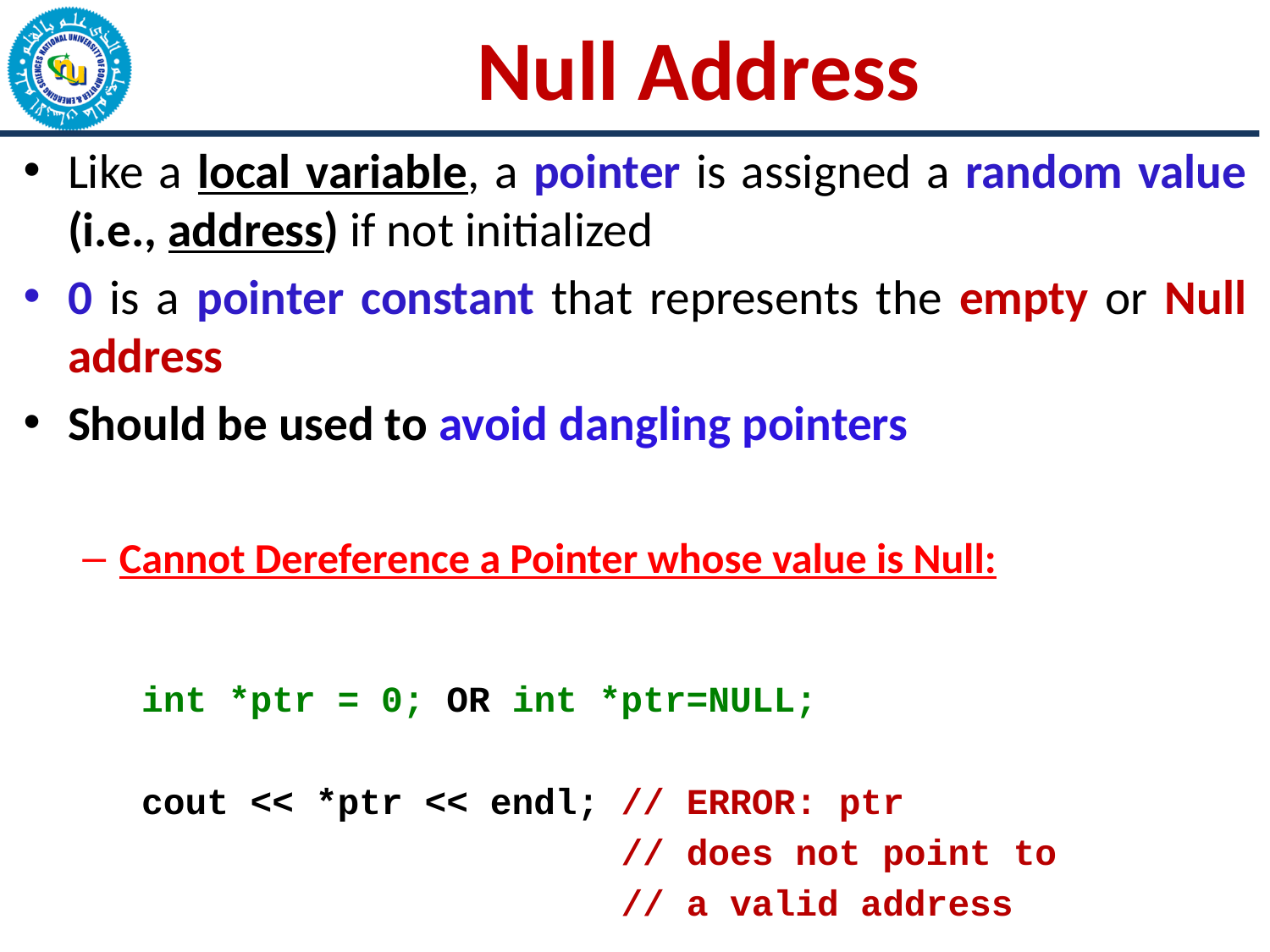

# Null Address

Like a local variable, a pointer is assigned a random value (i.e., address) if not initialized
0 is a pointer constant that represents the empty or Null address
Should be used to avoid dangling pointers

Cannot Dereference a Pointer whose value is Null:

int *ptr = 0; OR int *ptr=NULL;

cout << *ptr << endl; // ERROR: ptr
                      // does not point to
                      // a valid address